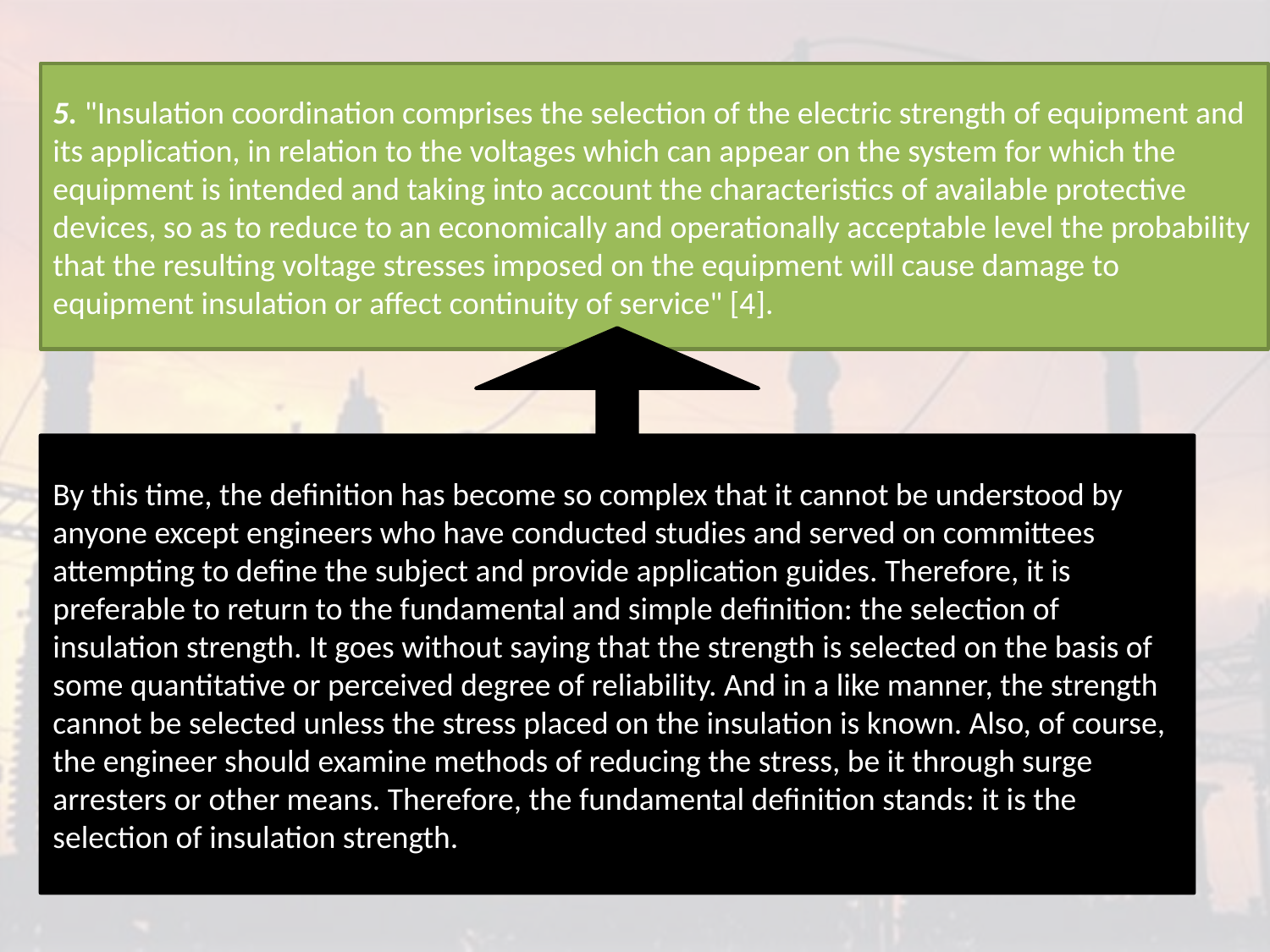

5. "Insulation coordination comprises the selection of the electric strength of equipment and its application, in relation to the voltages which can appear on the system for which the equipment is intended and taking into account the characteristics of available protective devices, so as to reduce to an economically and operationally acceptable level the probability that the resulting voltage stresses imposed on the equipment will cause damage to equipment insulation or affect continuity of service" [4].
By this time, the definition has become so complex that it cannot be understood by anyone except engineers who have conducted studies and served on committees attempting to define the subject and provide application guides. Therefore, it is
preferable to return to the fundamental and simple definition: the selection of insulation strength. It goes without saying that the strength is selected on the basis of some quantitative or perceived degree of reliability. And in a like manner, the strength
cannot be selected unless the stress placed on the insulation is known. Also, of course, the engineer should examine methods of reducing the stress, be it through surge arresters or other means. Therefore, the fundamental definition stands: it is the selection of insulation strength.